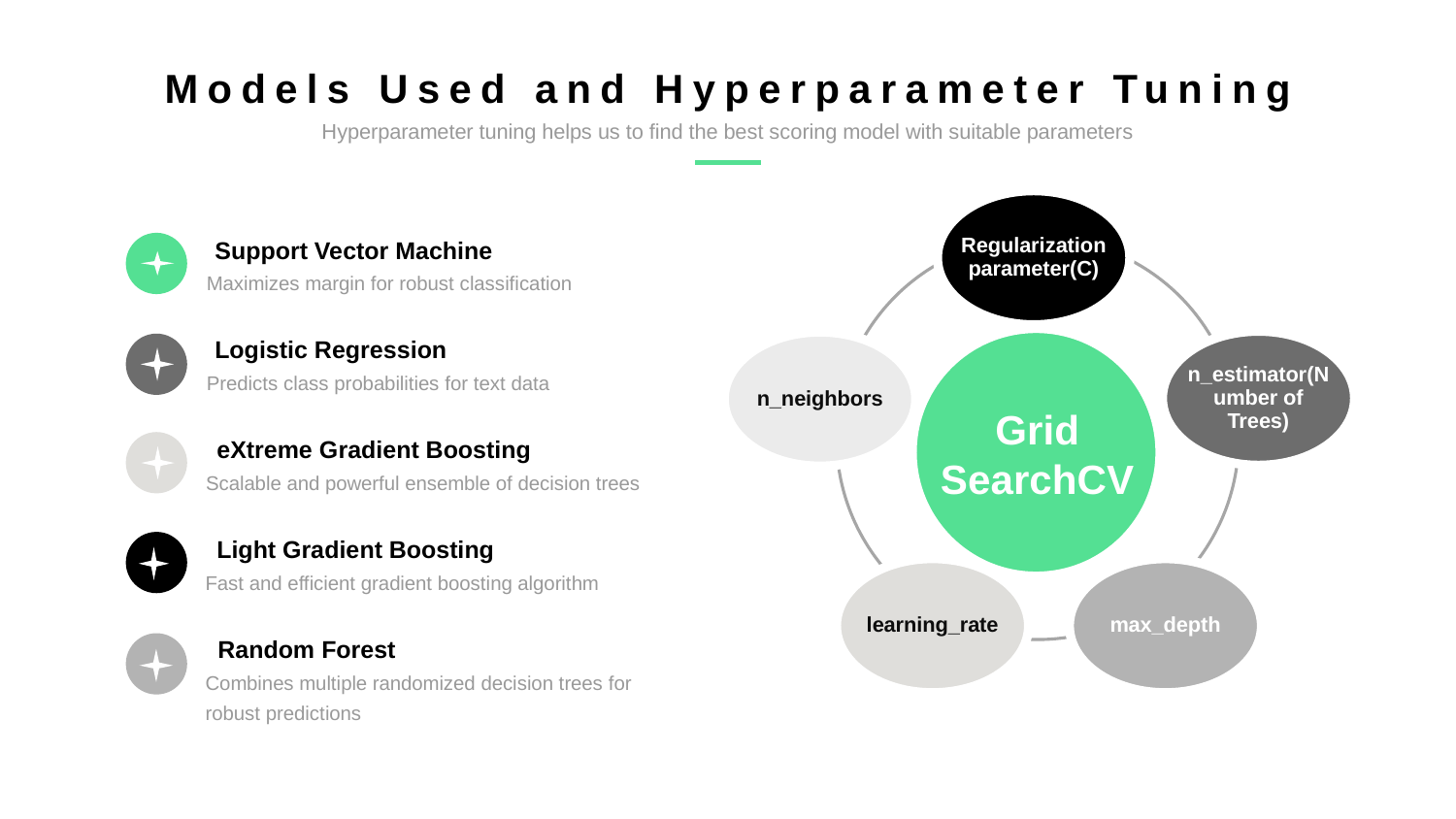

Models Used and Hyperparameter Tuning
Hyperparameter tuning helps us to find the best scoring model with suitable parameters
Regularization parameter(C)
Support Vector Machine

Maximizes margin for robust classification
Logistic Regression
n_estimator(Number of Trees)

n_neighbors

Predicts class probabilities for text data
Grid
SearchCV
eXtreme Gradient Boosting

Scalable and powerful ensemble of decision trees
Light Gradient Boosting

Fast and efficient gradient boosting algorithm
learning_rate
max_depth
Random Forest

Combines multiple randomized decision trees for robust predictions